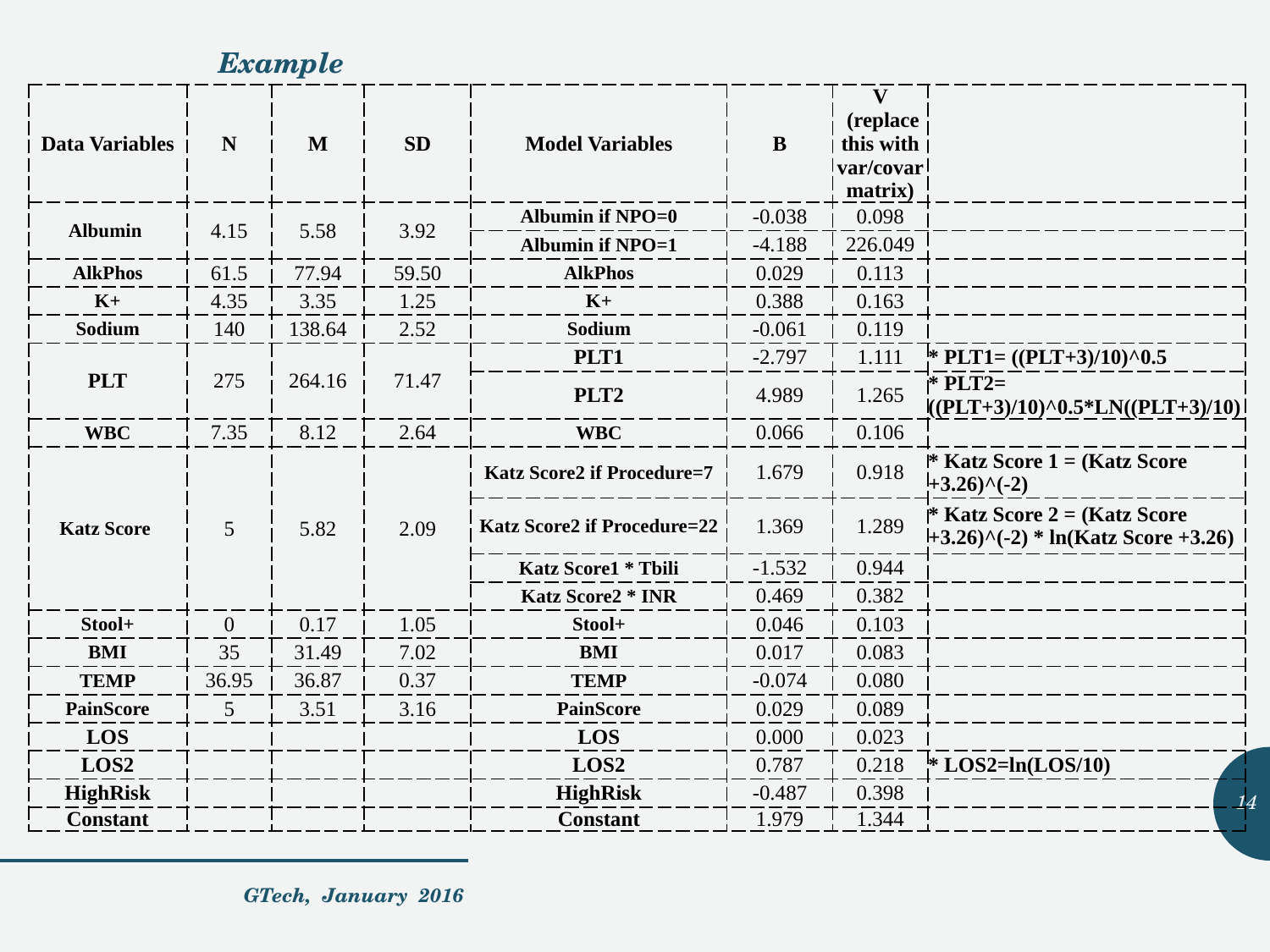

# Example
| Data Variables | N | M | SD | Model Variables | B | V (replace this with var/covar matrix) |  |
| --- | --- | --- | --- | --- | --- | --- | --- |
| Albumin | 4.15 | 5.58 | 3.92 | Albumin if NPO=0 | -0.038 | 0.098 |  |
|  |  |  |  | Albumin if NPO=1 | -4.188 | 226.049 |  |
| AlkPhos | 61.5 | 77.94 | 59.50 | AlkPhos | 0.029 | 0.113 |  |
| K+ | 4.35 | 3.35 | 1.25 | K+ | 0.388 | 0.163 |  |
| Sodium | 140 | 138.64 | 2.52 | Sodium | -0.061 | 0.119 |  |
| PLT | 275 | 264.16 | 71.47 | PLT1 | -2.797 | 1.111 | \* PLT1= ((PLT+3)/10)^0.5 |
|  |  |  |  | PLT2 | 4.989 | 1.265 | \* PLT2= ((PLT+3)/10)^0.5\*LN((PLT+3)/10) |
| WBC | 7.35 | 8.12 | 2.64 | WBC | 0.066 | 0.106 |  |
| Katz Score | 5 | 5.82 | 2.09 | Katz Score2 if Procedure=7 | 1.679 | 0.918 | \* Katz Score 1 = (Katz Score +3.26)^(-2) |
|  |  |  |  | Katz Score2 if Procedure=22 | 1.369 | 1.289 | \* Katz Score 2 = (Katz Score +3.26)^(-2) \* ln(Katz Score +3.26) |
|  |  |  |  | Katz Score1 \* Tbili | -1.532 | 0.944 |  |
|  |  |  |  | Katz Score2 \* INR | 0.469 | 0.382 |  |
| Stool+ | 0 | 0.17 | 1.05 | Stool+ | 0.046 | 0.103 |  |
| BMI | 35 | 31.49 | 7.02 | BMI | 0.017 | 0.083 |  |
| TEMP | 36.95 | 36.87 | 0.37 | TEMP | -0.074 | 0.080 |  |
| PainScore | 5 | 3.51 | 3.16 | PainScore | 0.029 | 0.089 |  |
| LOS |  |  |  | LOS | 0.000 | 0.023 |  |
| LOS2 |  |  |  | LOS2 | 0.787 | 0.218 | \* LOS2=ln(LOS/10) |
| HighRisk |  |  |  | HighRisk | -0.487 | 0.398 |  |
| Constant |  |  |  | Constant | 1.979 | 1.344 |  |
14
GTech,  January  2016